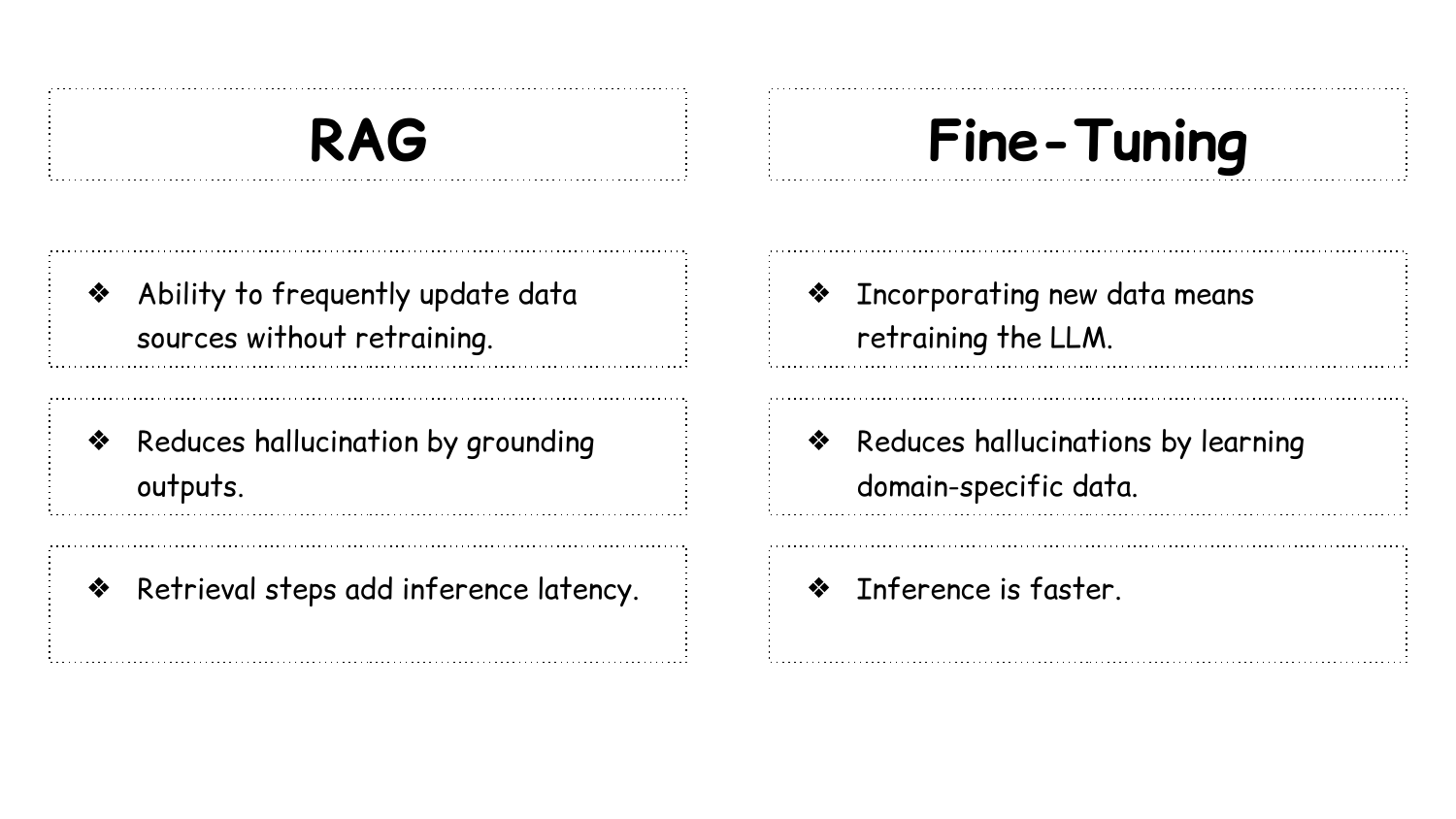

# RAG
Fine-Tuning
Ability to frequently update data sources without retraining.
Incorporating new data means retraining the LLM.

Reduces hallucination by grounding outputs.
Reduces hallucinations by learning domain-specific data.

Retrieval steps add inference latency.
Inference is faster.